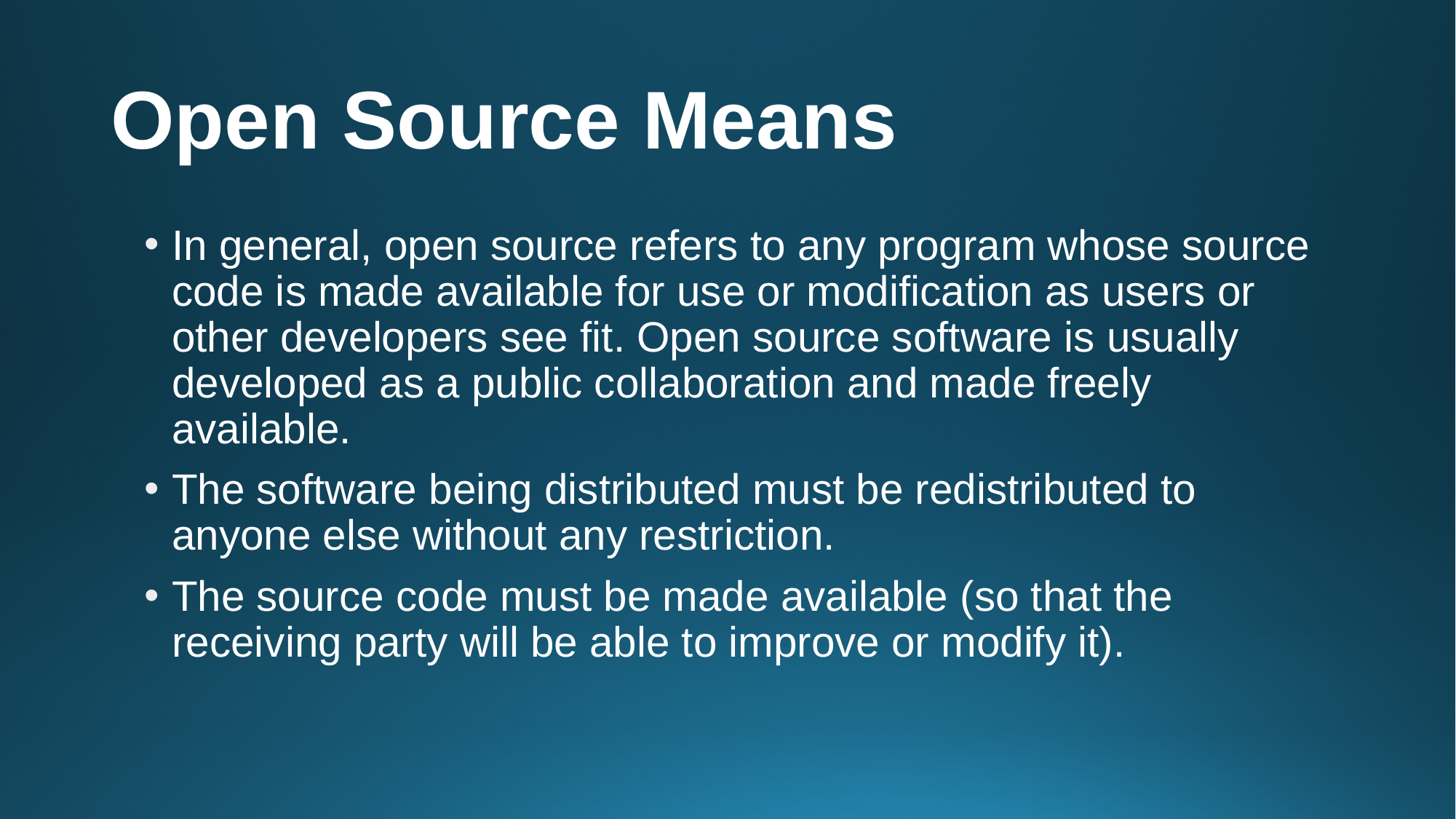

# Open Source Means
In general, open source refers to any program whose source code is made available for use or modification as users or other developers see fit. Open source software is usually developed as a public collaboration and made freely available.
The software being distributed must be redistributed to anyone else without any restriction.
The source code must be made available (so that the receiving party will be able to improve or modify it).